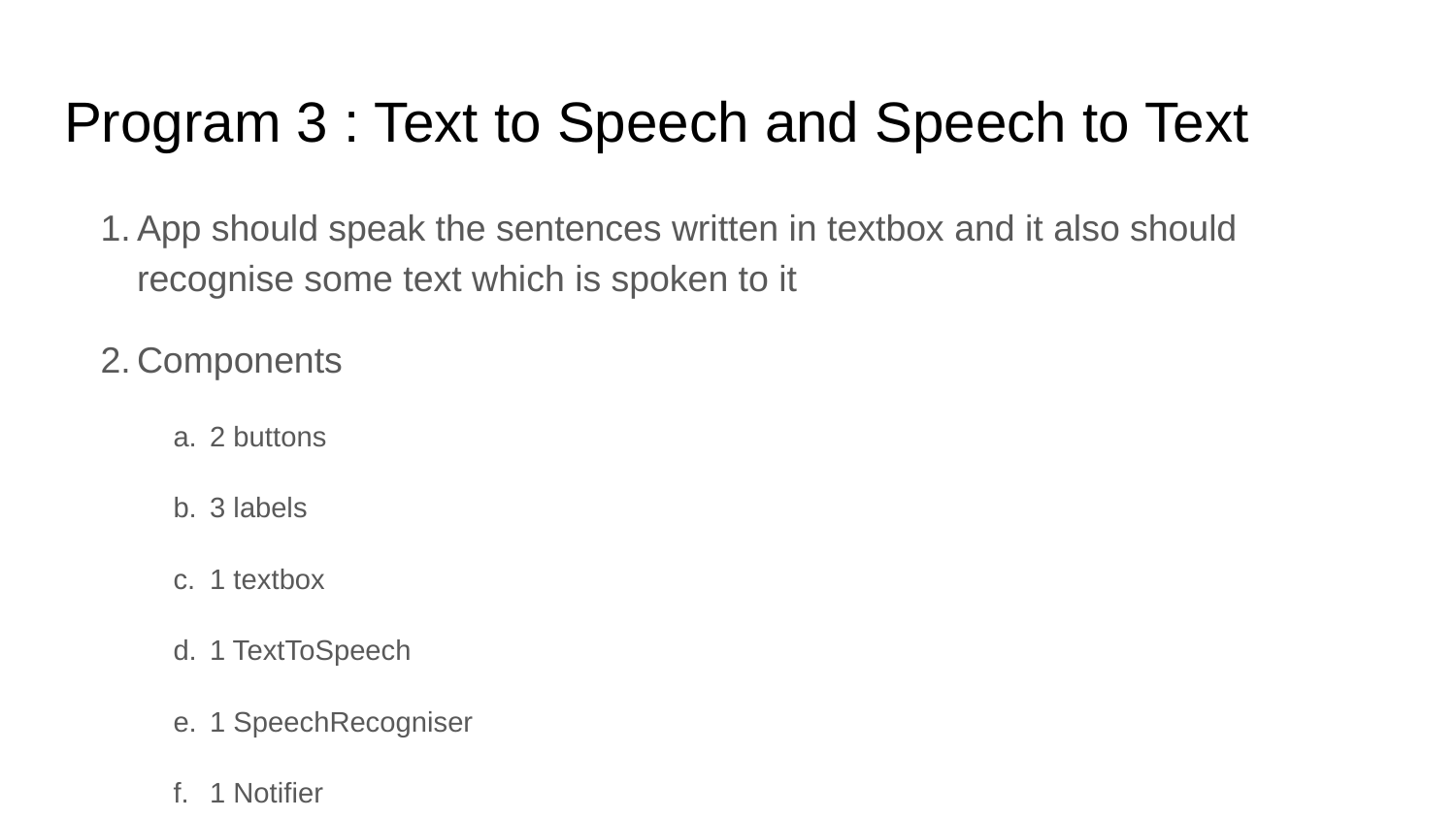

# Program 3 : Text to Speech and Speech to Text
App should speak the sentences written in textbox and it also should recognise some text which is spoken to it
Components
2 buttons
3 labels
1 textbox
1 TextToSpeech
1 SpeechRecogniser
1 Notifier
Build -> App (Provide QR code for App)
Scan the QR code using QR Code Scanner App
Open the url to download .apk file and install the App in your phone